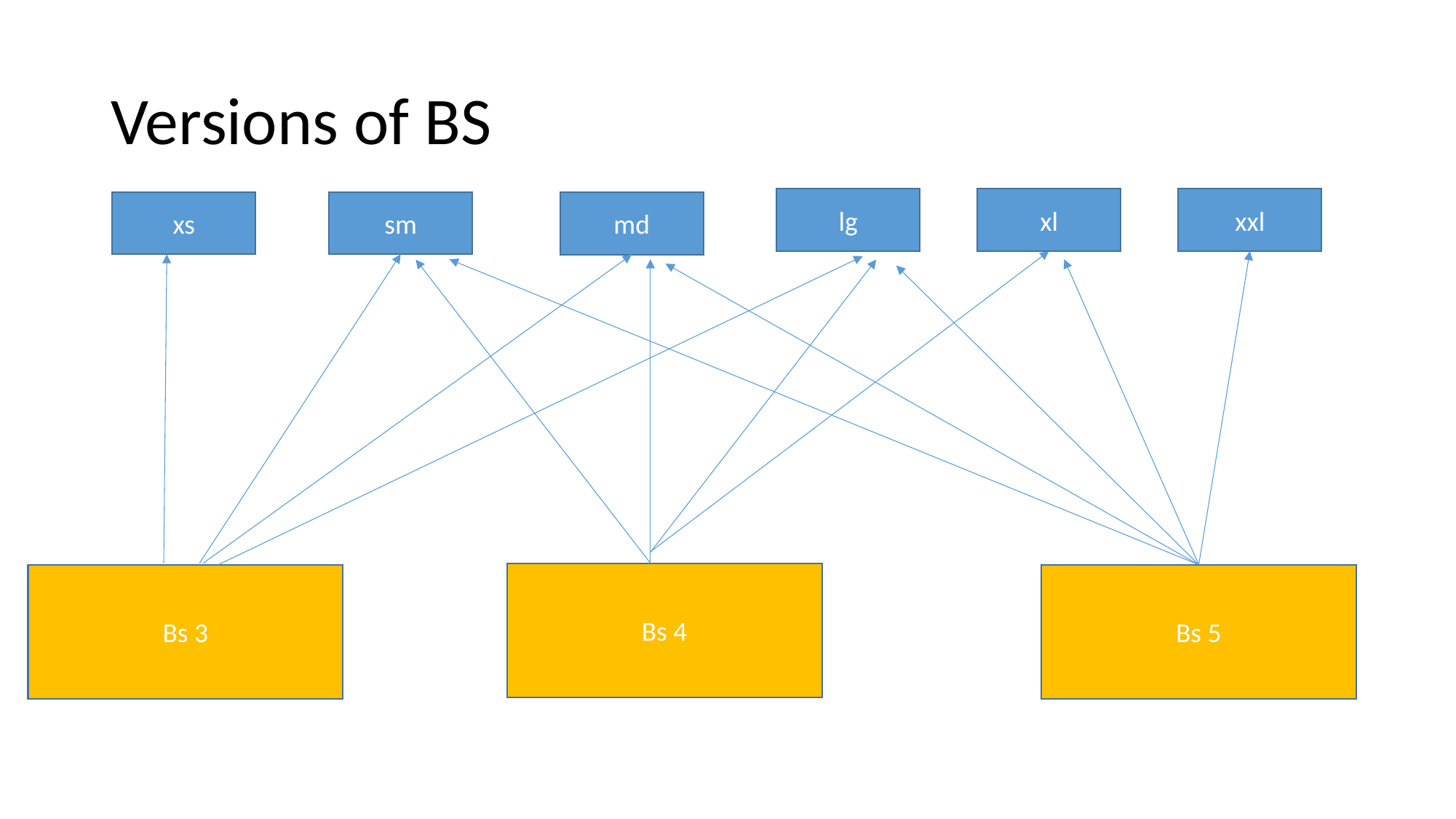

# Versions of BS
lg
xl
xxl
xs
sm
md
Col-xs
Bs 4
Bs 3
Bs 5